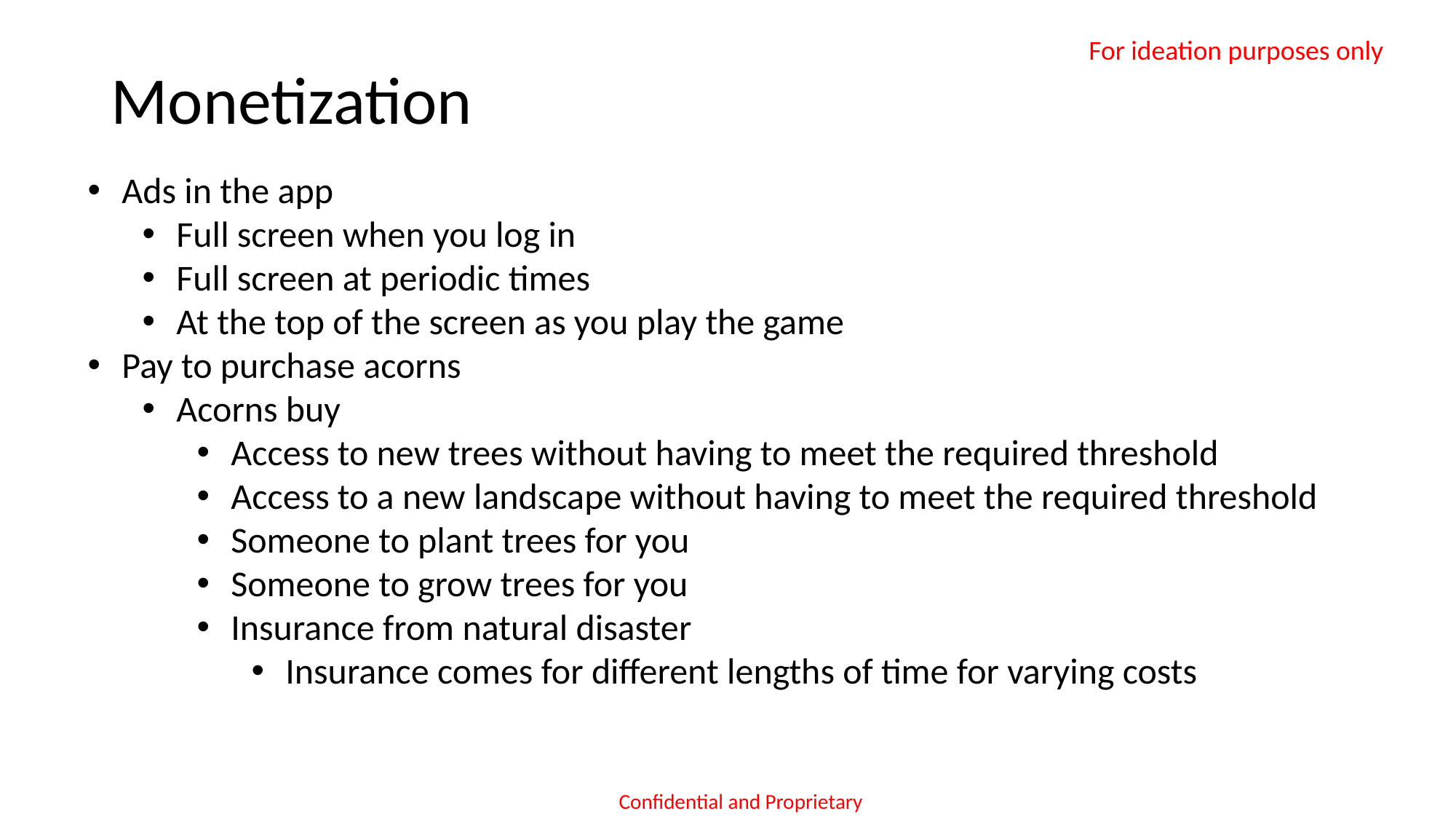

For ideation purposes only
# Monetization
Ads in the app
Full screen when you log in
Full screen at periodic times
At the top of the screen as you play the game
Pay to purchase acorns
Acorns buy
Access to new trees without having to meet the required threshold
Access to a new landscape without having to meet the required threshold
Someone to plant trees for you
Someone to grow trees for you
Insurance from natural disaster
Insurance comes for different lengths of time for varying costs
Confidential and Proprietary